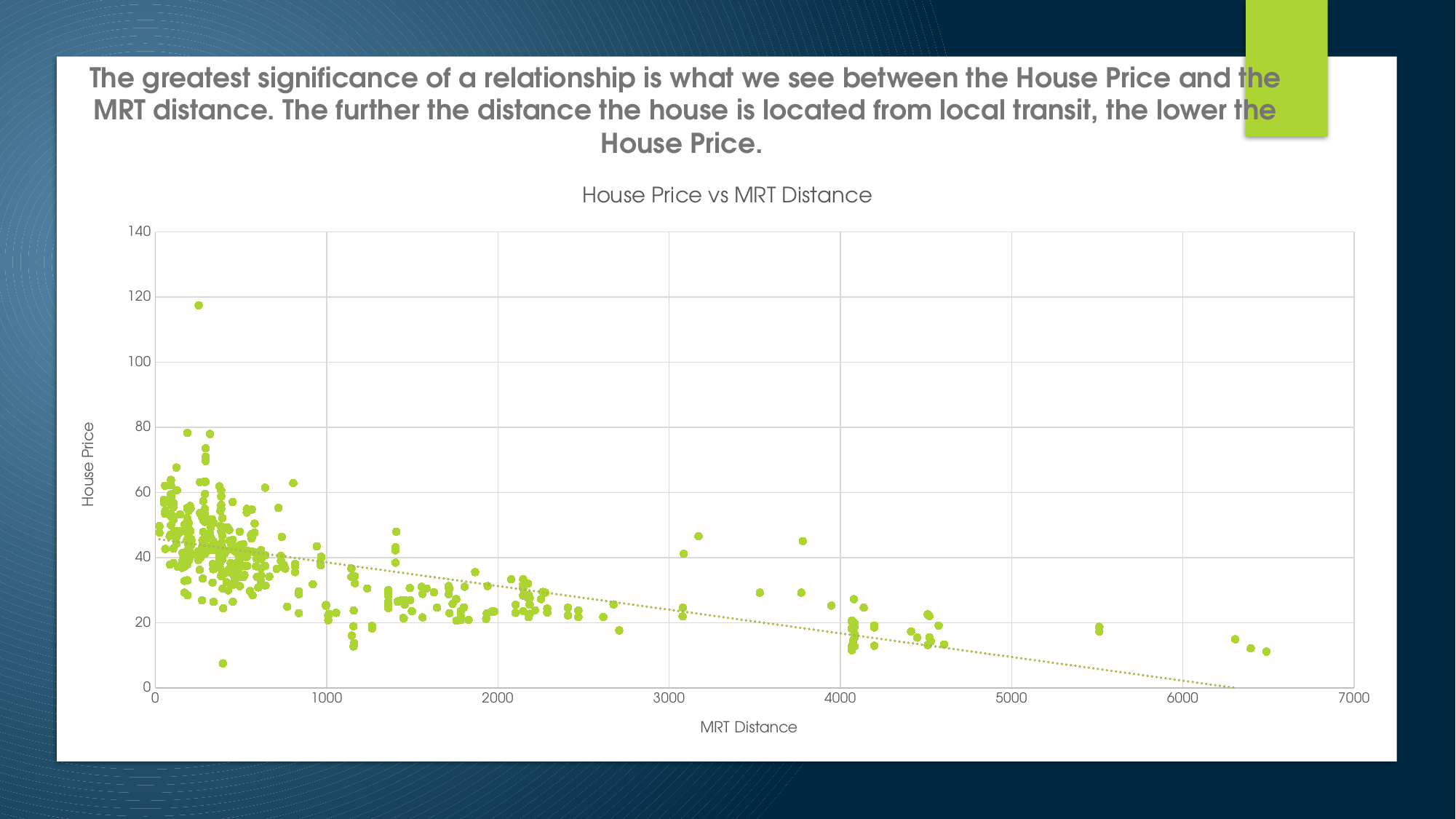

The greatest significance of a relationship is what we see between the House Price and the MRT distance. The further the distance the house is located from local transit, the lower the House Price.

### Chart: House Price vs MRT Distance

| Category |  |
|---|---|